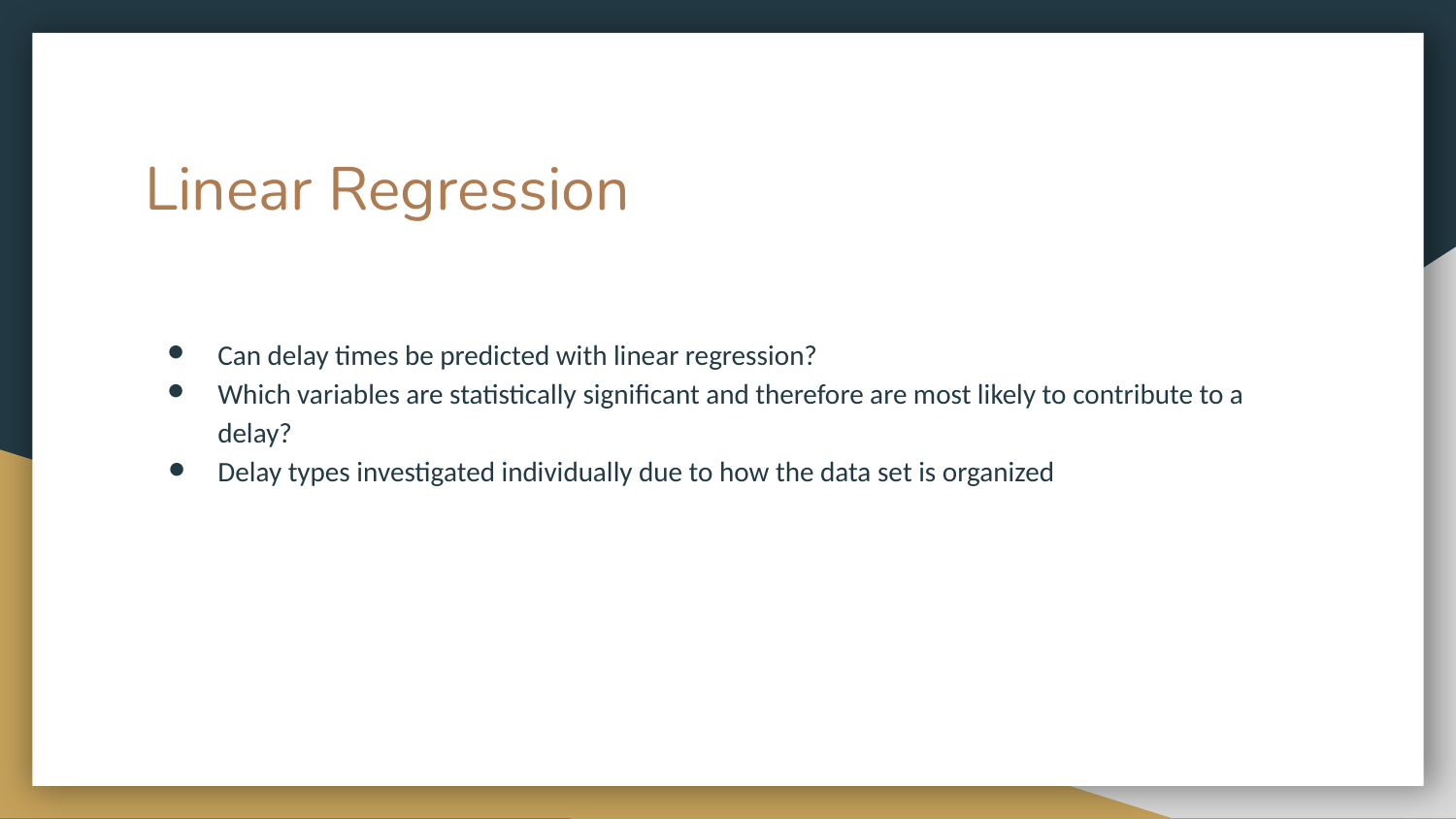

# Linear Regression
Can delay times be predicted with linear regression?
Which variables are statistically significant and therefore are most likely to contribute to a delay?
Delay types investigated individually due to how the data set is organized